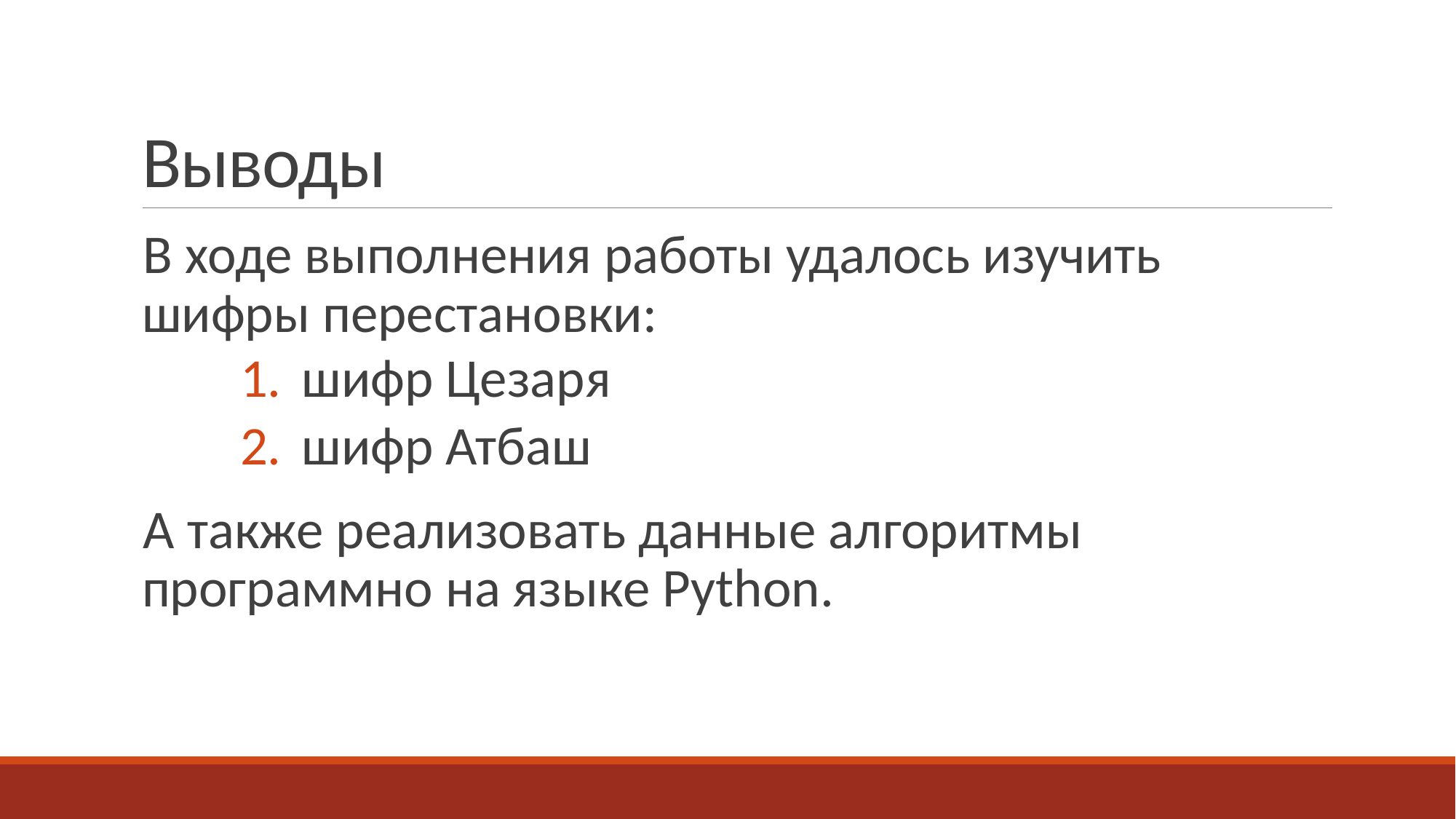

# Выводы
В ходе выполнения работы удалось изучить шифры перестановки:
шифр Цезаря
шифр Атбаш
А также реализовать данные алгоритмы программно на языке Python.